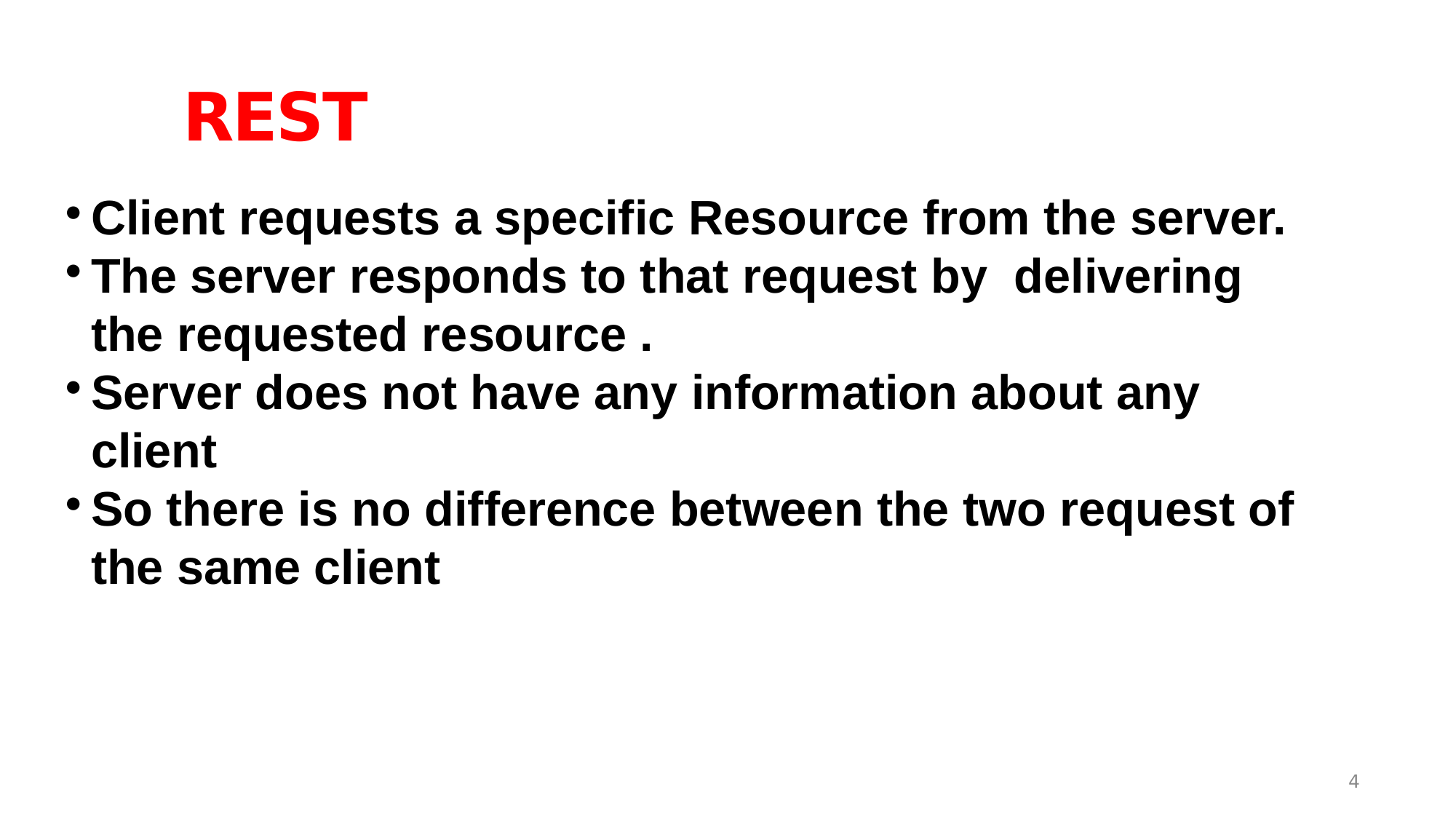

REST
Client requests a specific Resource from the server.
The server responds to that request by  delivering the requested resource .
Server does not have any information about any client
So there is no difference between the two request of the same client
4